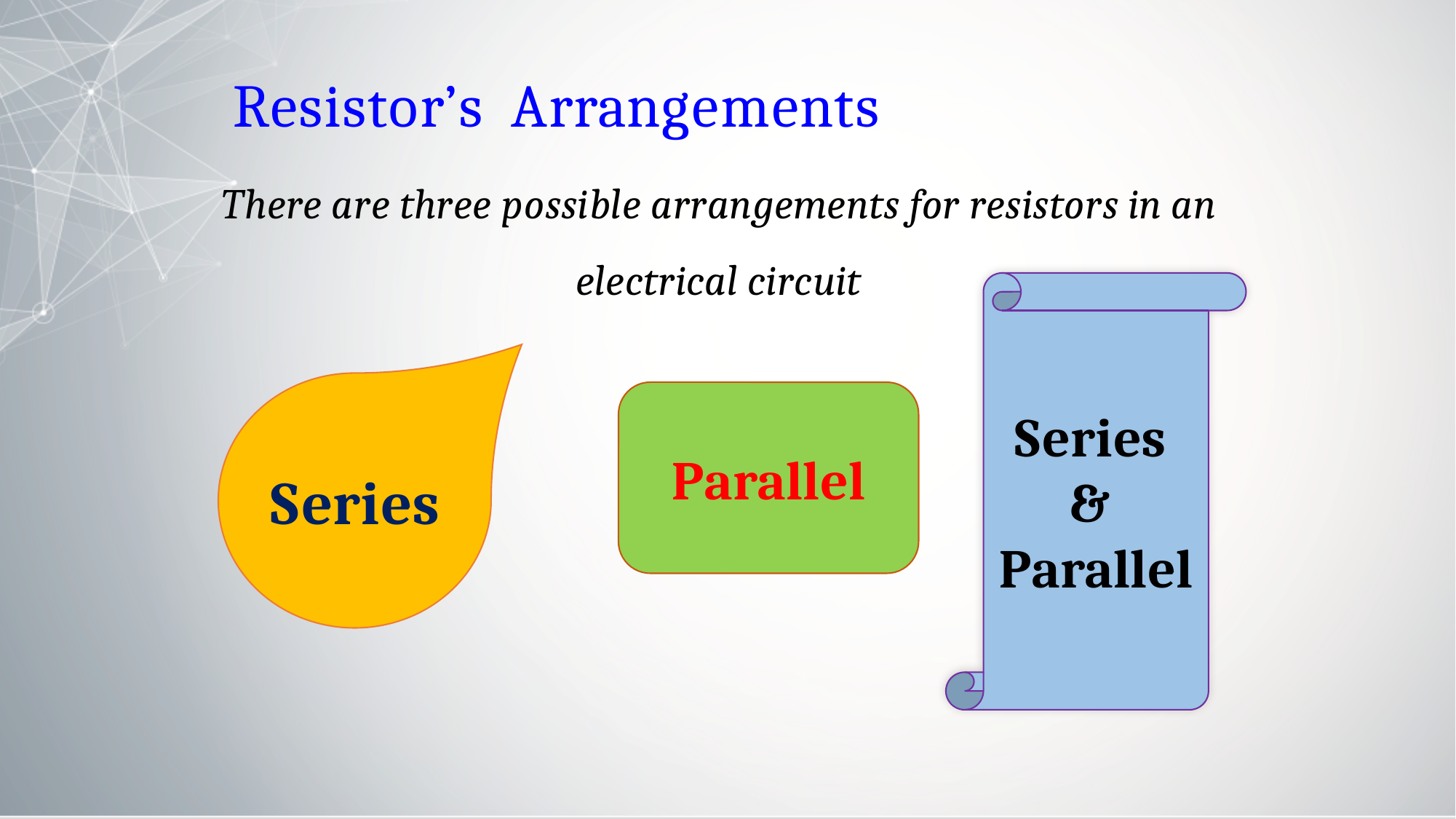

Resistor’s  Arrangements
There are three possible arrangements for resistors in an electrical circuit
Series
&
Parallel
Series
Parallel